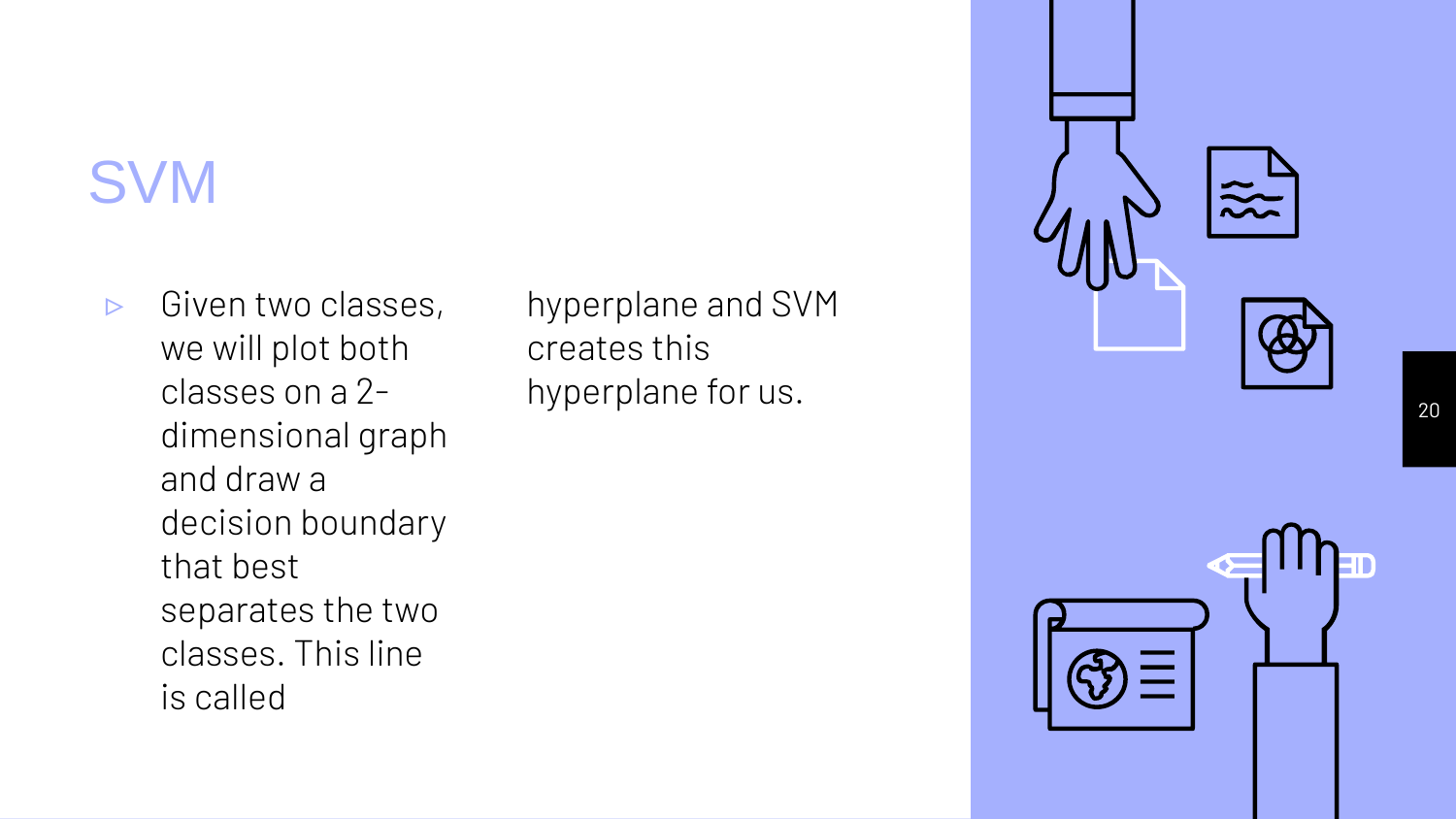

# SVM
Given two classes, we will plot both classes on a 2-dimensional graph and draw a decision boundary that best separates the two classes. This line is called
hyperplane and SVM creates this hyperplane for us.

20